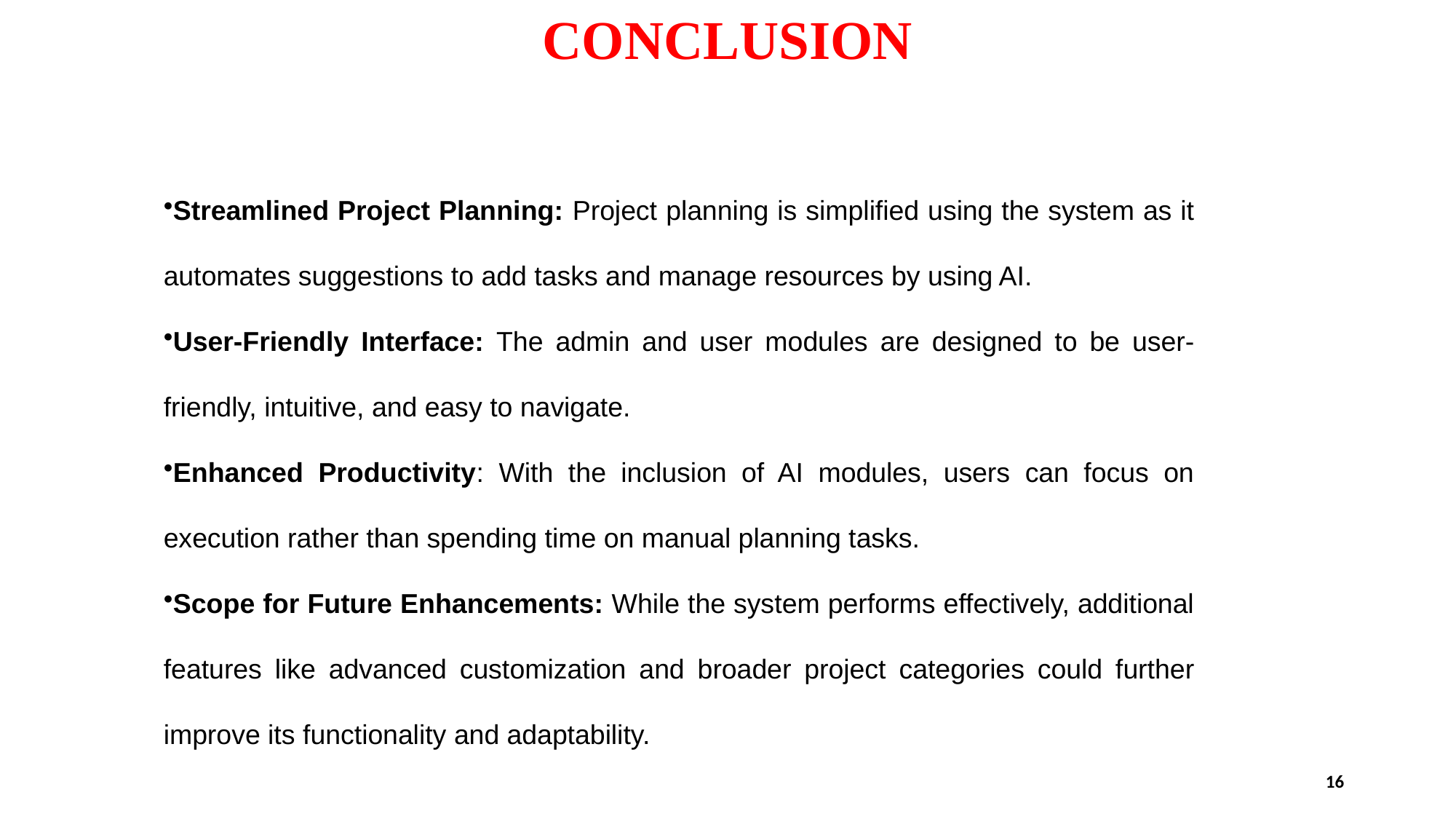

# CONCLUSION
Streamlined Project Planning: Project planning is simplified using the system as it automates suggestions to add tasks and manage resources by using AI.
User-Friendly Interface: The admin and user modules are designed to be user-friendly, intuitive, and easy to navigate.
Enhanced Productivity: With the inclusion of AI modules, users can focus on execution rather than spending time on manual planning tasks.
Scope for Future Enhancements: While the system performs effectively, additional features like advanced customization and broader project categories could further improve its functionality and adaptability.

16